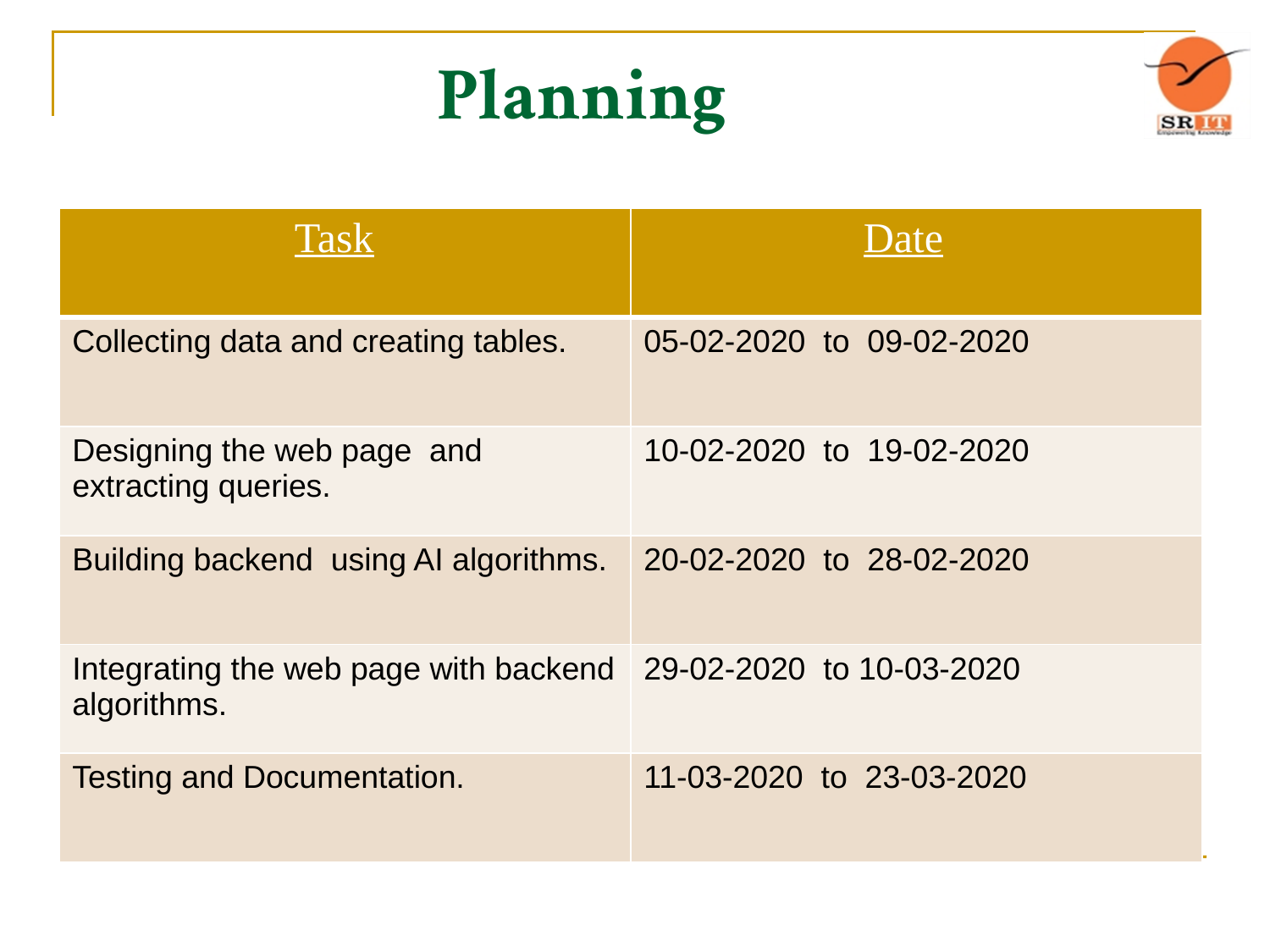

# Planning
| Task | Date |
| --- | --- |
| Collecting data and creating tables. | 05-02-2020 to 09-02-2020 |
| Designing the web page and extracting queries. | 10-02-2020 to 19-02-2020 |
| Building backend using AI algorithms. | 20-02-2020 to 28-02-2020 |
| Integrating the web page with backend algorithms. | 29-02-2020 to 10-03-2020 |
| Testing and Documentation. | 11-03-2020 to 23-03-2020 |